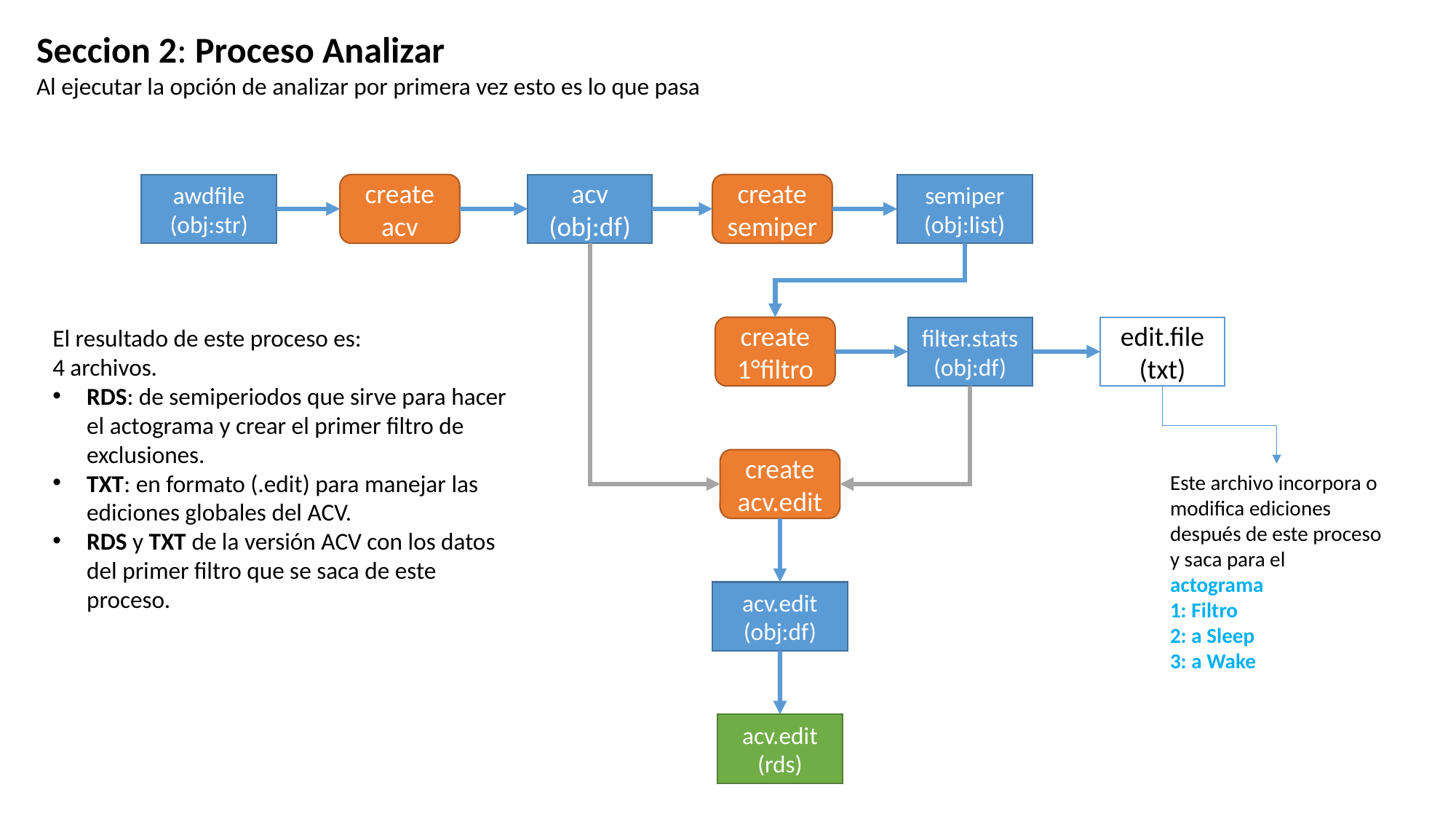

Seccion 2: Proceso Analizar
Al ejecutar la opción de analizar por primera vez esto es lo que pasa
awdfile
(obj:str)
create
acv
acv
(obj:df)
create
semiper
semiper
(obj:list)
El resultado de este proceso es:
4 archivos.
RDS: de semiperiodos que sirve para hacer el actograma y crear el primer filtro de exclusiones.
TXT: en formato (.edit) para manejar las ediciones globales del ACV.
RDS y TXT de la versión ACV con los datos del primer filtro que se saca de este proceso.
create
1°filtro
filter.stats
(obj:df)
edit.file
(txt)
create
acv.edit
Este archivo incorpora o modifica ediciones después de este proceso y saca para el actograma
1: Filtro
2: a Sleep
3: a Wake
acv.edit
(obj:df)
acv.edit
(rds)